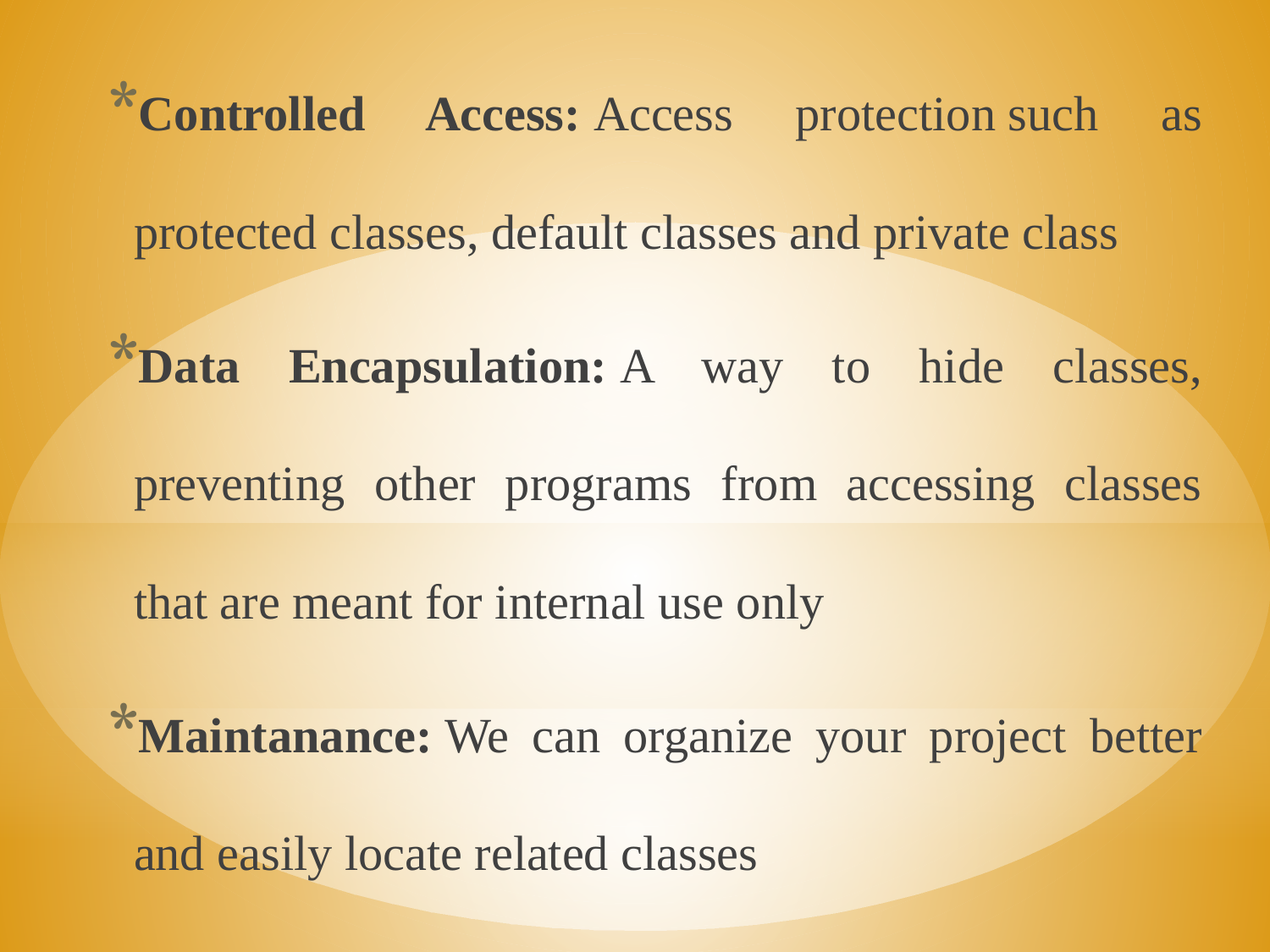

Controlled Access: Access protection such as protected classes, default classes and private class
Data Encapsulation: A way to hide classes, preventing other programs from accessing classes that are meant for internal use only
Maintanance: We can organize your project better and easily locate related classes